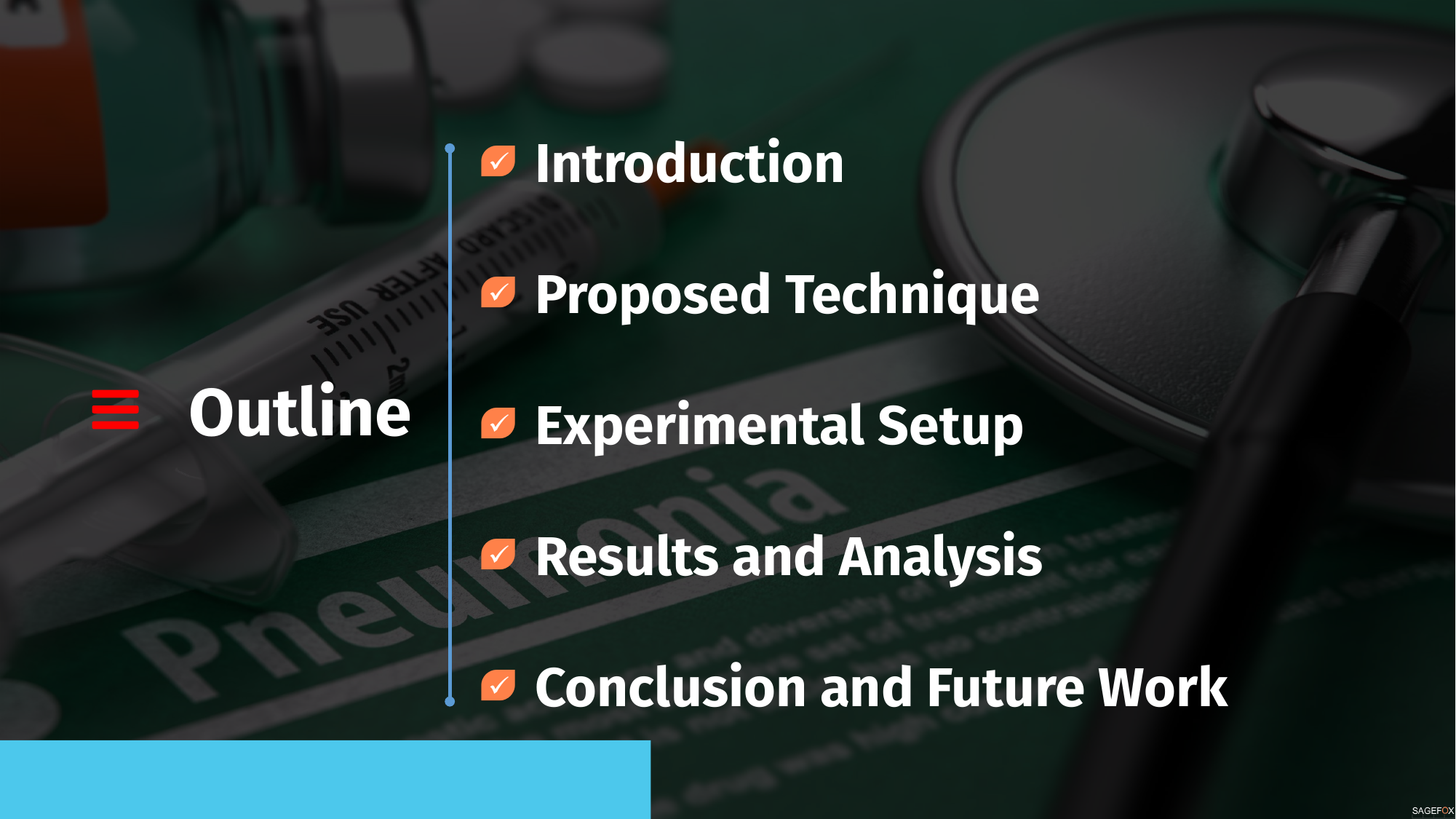

Introduction

Proposed Technique

Experimental Setup

Results and Analysis

Conclusion and Future Work

Outline